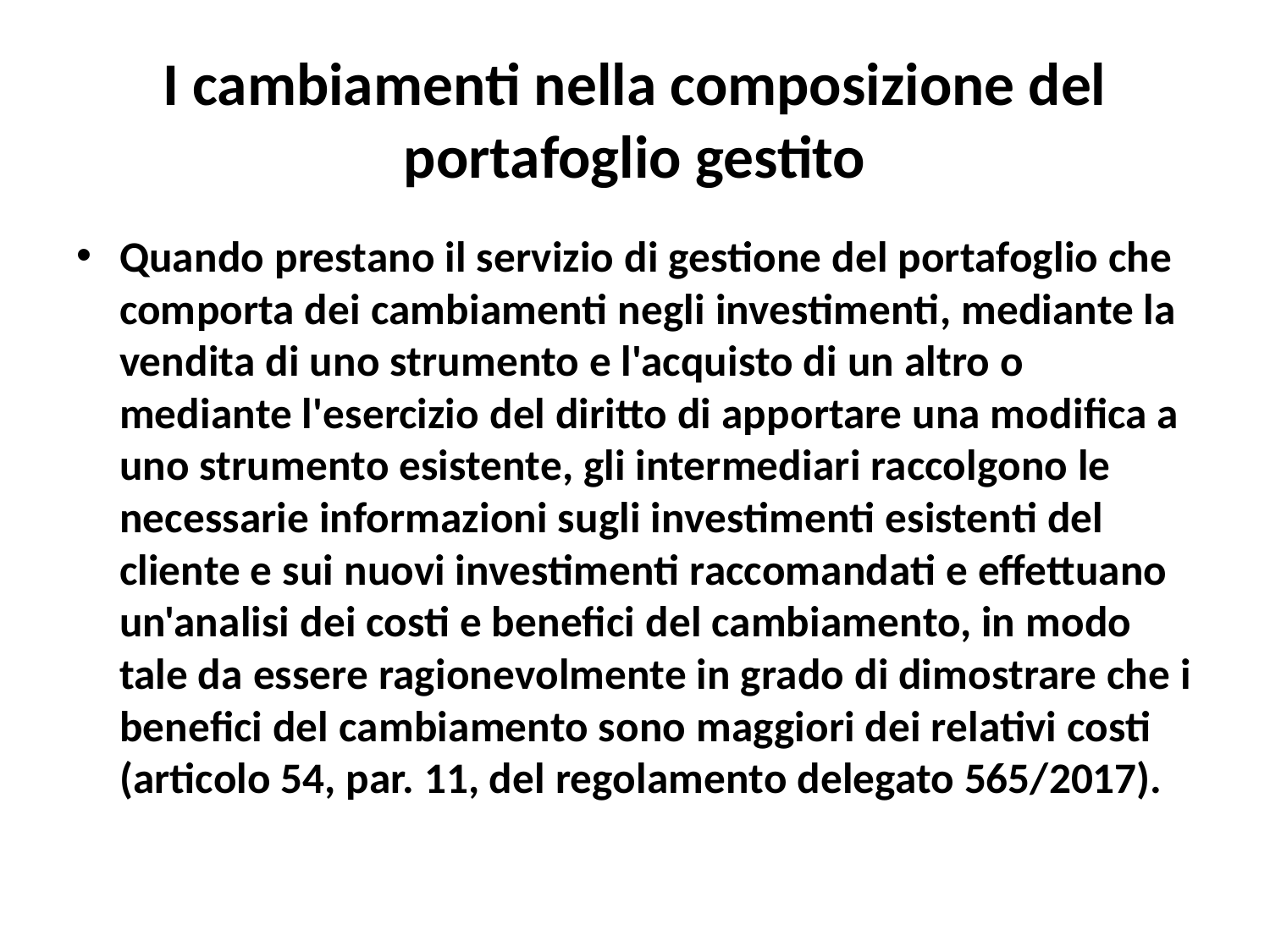

# I cambiamenti nella composizione del portafoglio gestito
Quando prestano il servizio di gestione del portafoglio che comporta dei cambiamenti negli investimenti, mediante la vendita di uno strumento e l'acquisto di un altro o mediante l'esercizio del diritto di apportare una modifica a uno strumento esistente, gli intermediari raccolgono le necessarie informazioni sugli investimenti esistenti del cliente e sui nuovi investimenti raccomandati e effettuano un'analisi dei costi e benefici del cambiamento, in modo tale da essere ragionevolmente in grado di dimostrare che i benefici del cambiamento sono maggiori dei relativi costi (articolo 54, par. 11, del regolamento delegato 565/2017).